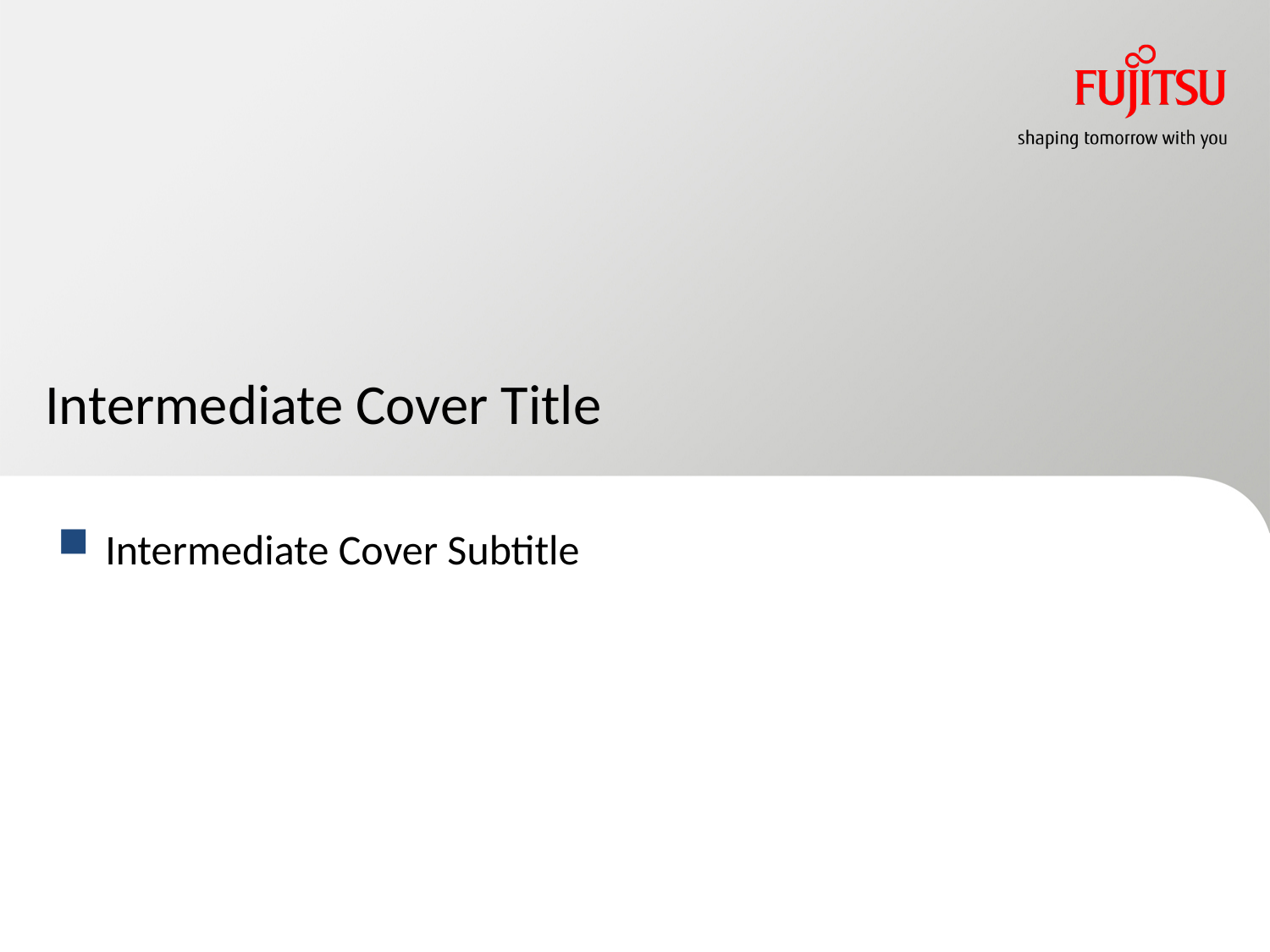

# Intermediate Cover Title
Intermediate Cover Subtitle